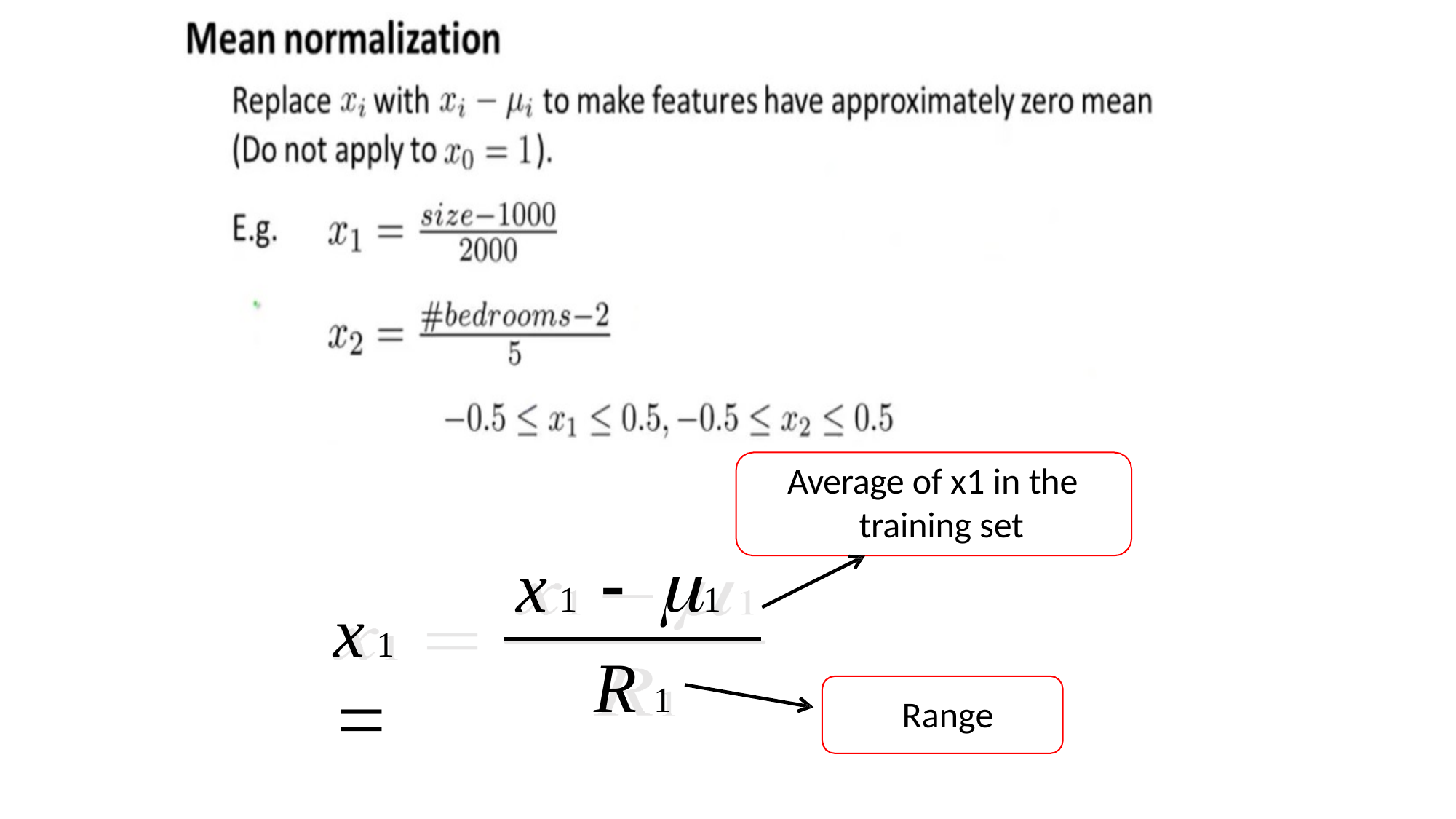

Average of x1 in the  training set
x1  − μ1

x1	=
R1

Range